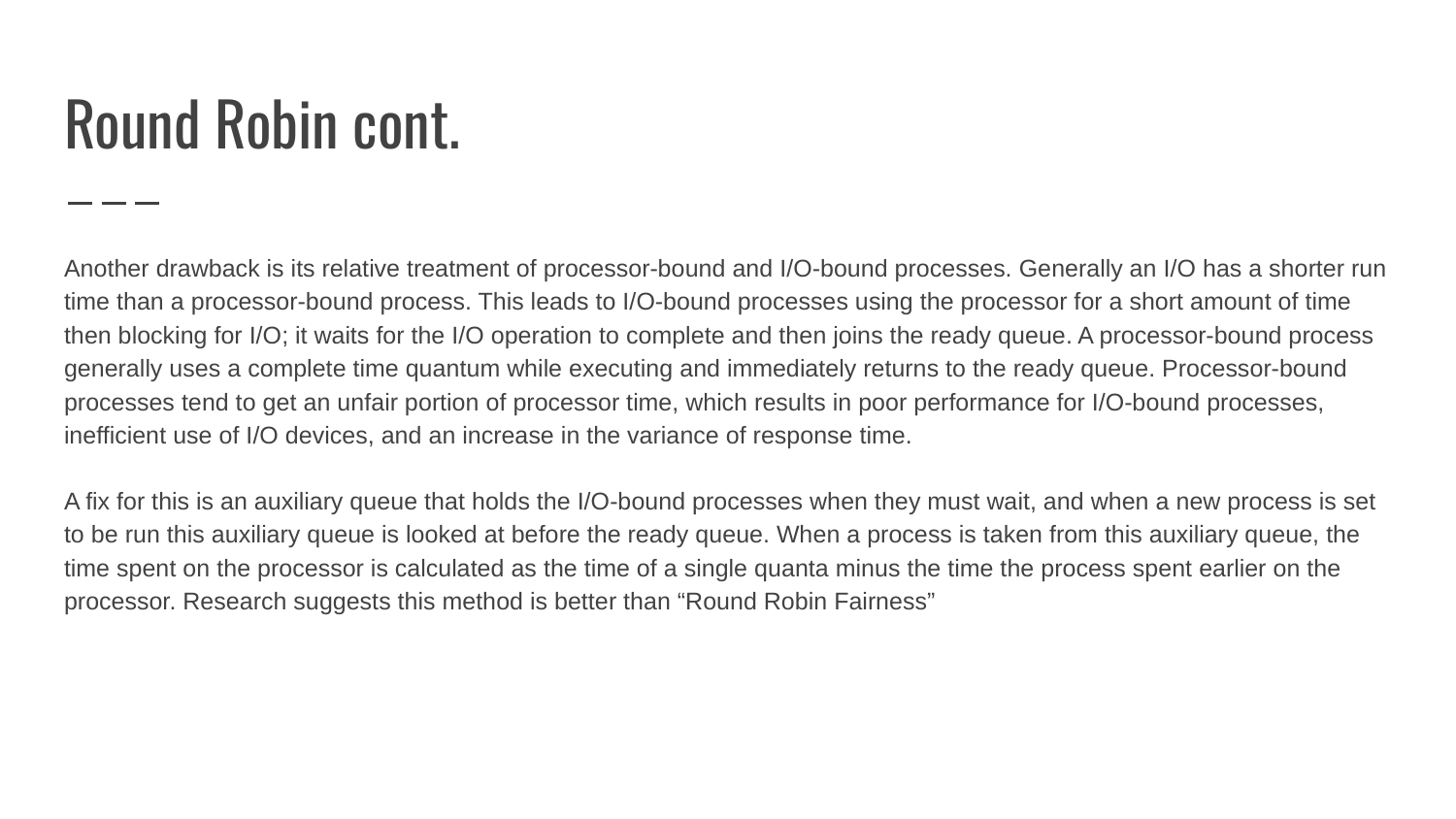

# Round Robin cont.
Another drawback is its relative treatment of processor-bound and I/O-bound processes. Generally an I/O has a shorter run time than a processor-bound process. This leads to I/O-bound processes using the processor for a short amount of time then blocking for I/O; it waits for the I/O operation to complete and then joins the ready queue. A processor-bound process generally uses a complete time quantum while executing and immediately returns to the ready queue. Processor-bound processes tend to get an unfair portion of processor time, which results in poor performance for I/O-bound processes, inefficient use of I/O devices, and an increase in the variance of response time.
A fix for this is an auxiliary queue that holds the I/O-bound processes when they must wait, and when a new process is set to be run this auxiliary queue is looked at before the ready queue. When a process is taken from this auxiliary queue, the time spent on the processor is calculated as the time of a single quanta minus the time the process spent earlier on the processor. Research suggests this method is better than “Round Robin Fairness”